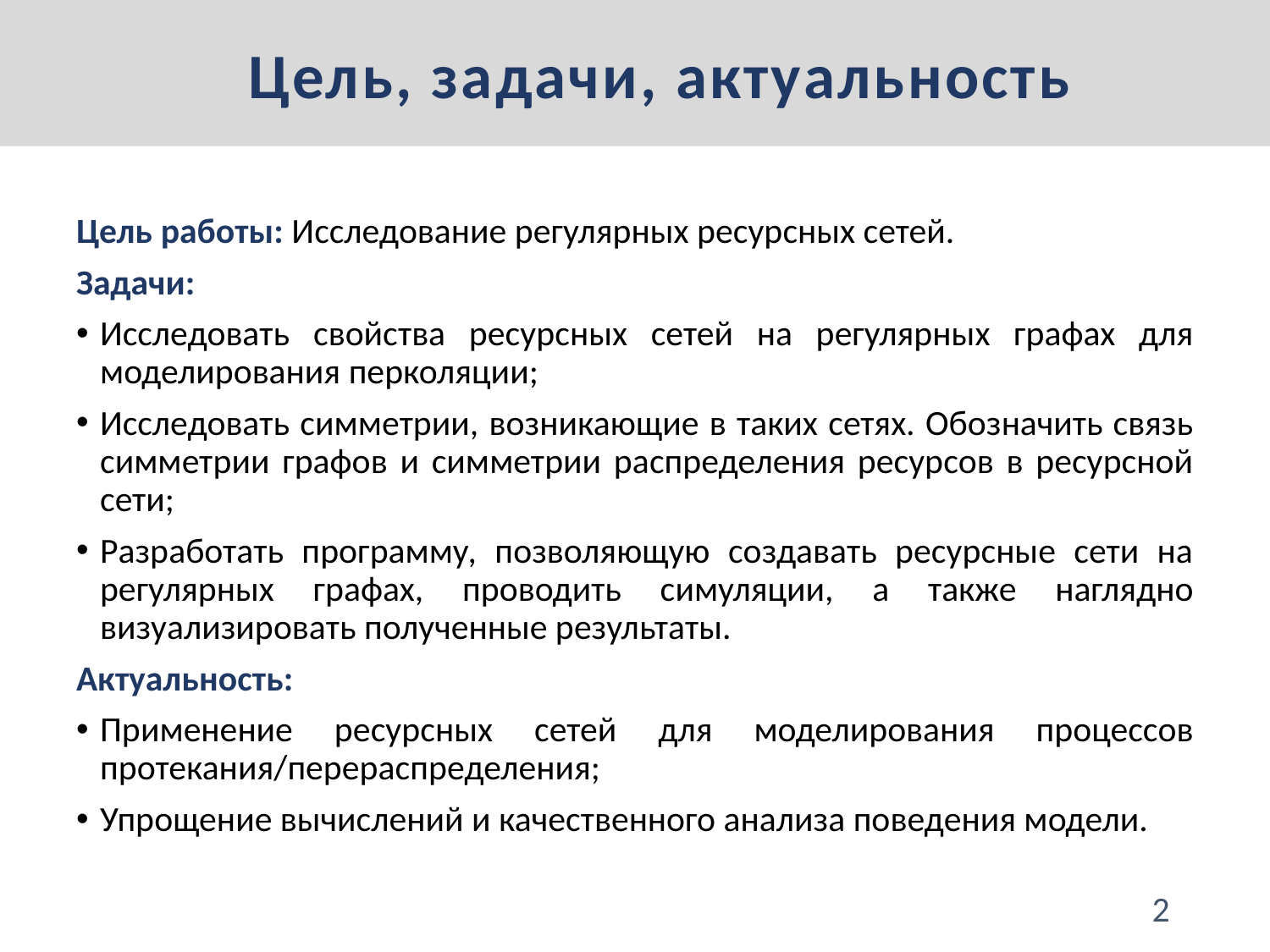

Цель, задачи, актуальность
Цель работы: Исследование регулярных ресурсных сетей.
Задачи:
Исследовать свойства ресурсных сетей на регулярных графах для моделирования перколяции;
Исследовать симметрии, возникающие в таких сетях. Обозначить связь симметрии графов и симметрии распределения ресурсов в ресурсной сети;
Разработать программу, позволяющую создавать ресурсные сети на регулярных графах, проводить симуляции, а также наглядно визуализировать полученные результаты.
Актуальность:
Применение ресурсных сетей для моделирования процессов протекания/перераспределения;
Упрощение вычислений и качественного анализа поведения модели.
2